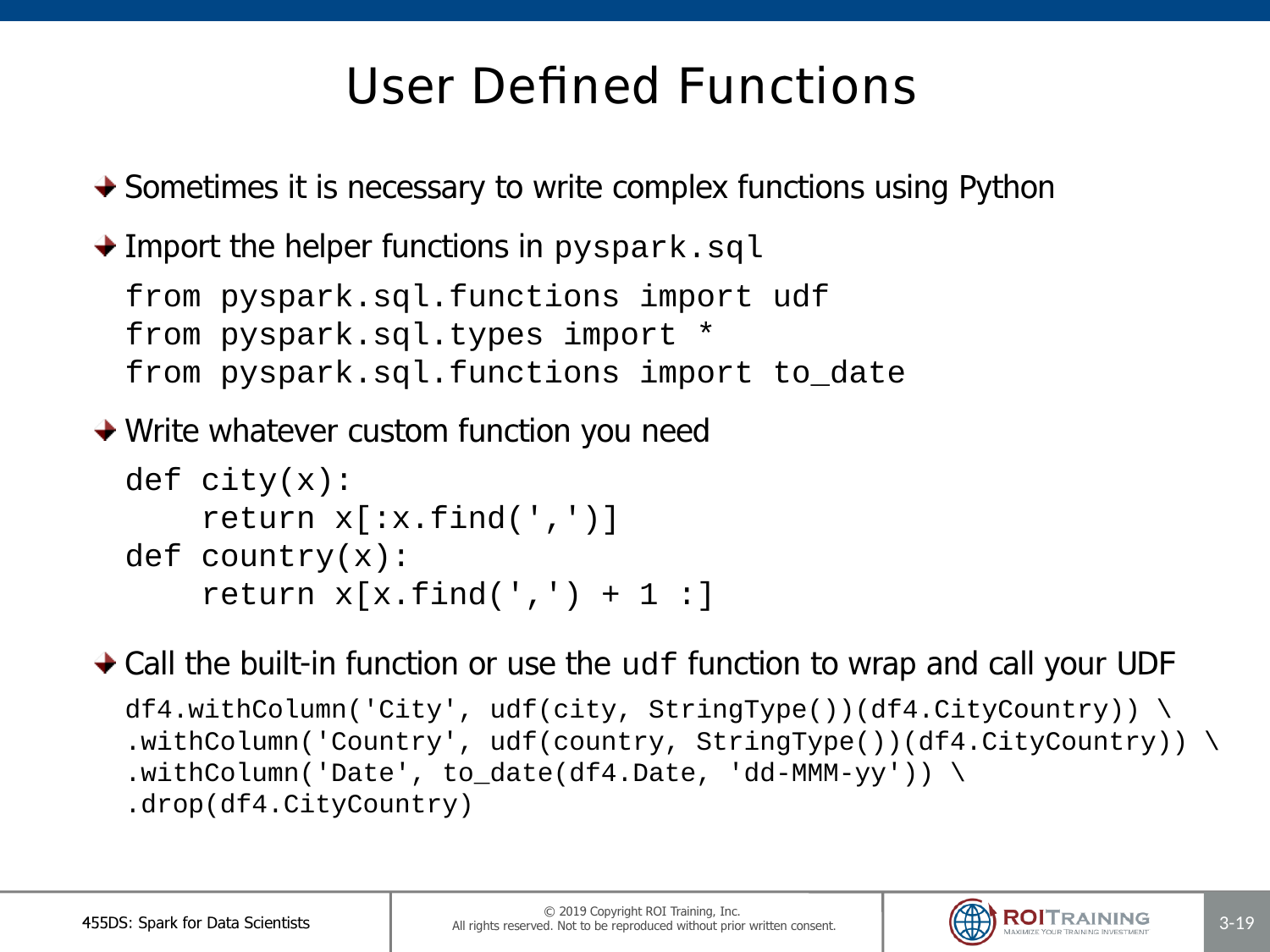

# User Defined Functions
Sometimes it is necessary to write complex functions using Python
Import the helper functions in pyspark.sql
from pyspark.sql.functions import udf
from pyspark.sql.types import *
from pyspark.sql.functions import to_date
Write whatever custom function you need
def city(x):
    return x[:x.find(',')]
def country(x):
    return x[x.find(',') + 1 :]
Call the built-in function or use the udf function to wrap and call your UDF
df4.withColumn('City', udf(city, StringType())(df4.CityCountry)) \
.withColumn('Country', udf(country, StringType())(df4.CityCountry)) \
.withColumn('Date', to_date(df4.Date, 'dd-MMM-yy')) \
.drop(df4.CityCountry)